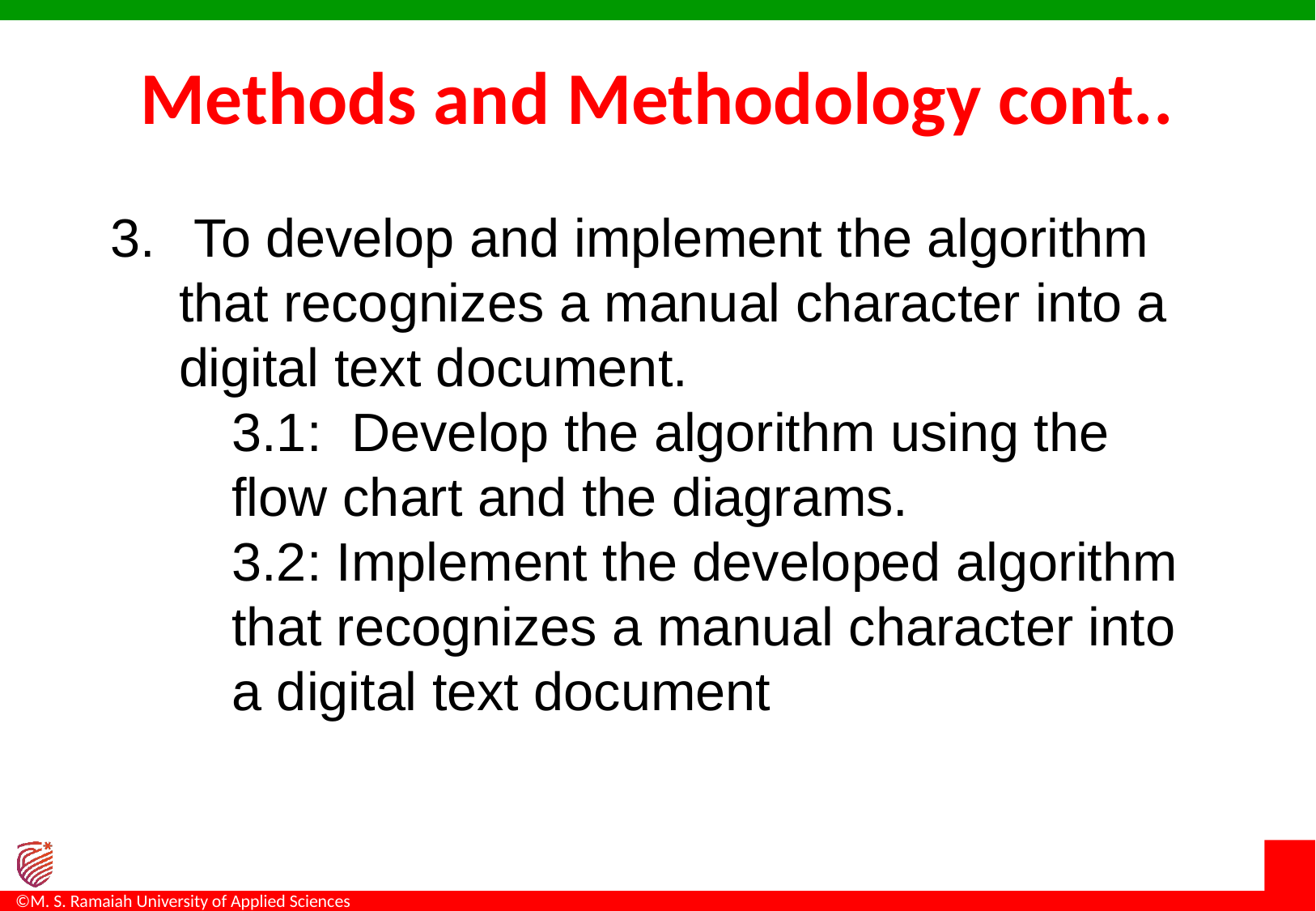

# Methods and Methodology cont..
 To develop and implement the algorithm that recognizes a manual character into a digital text document.
3.1:  Develop the algorithm using the flow chart and the diagrams.
3.2: Implement the developed algorithm that recognizes a manual character into a digital text document